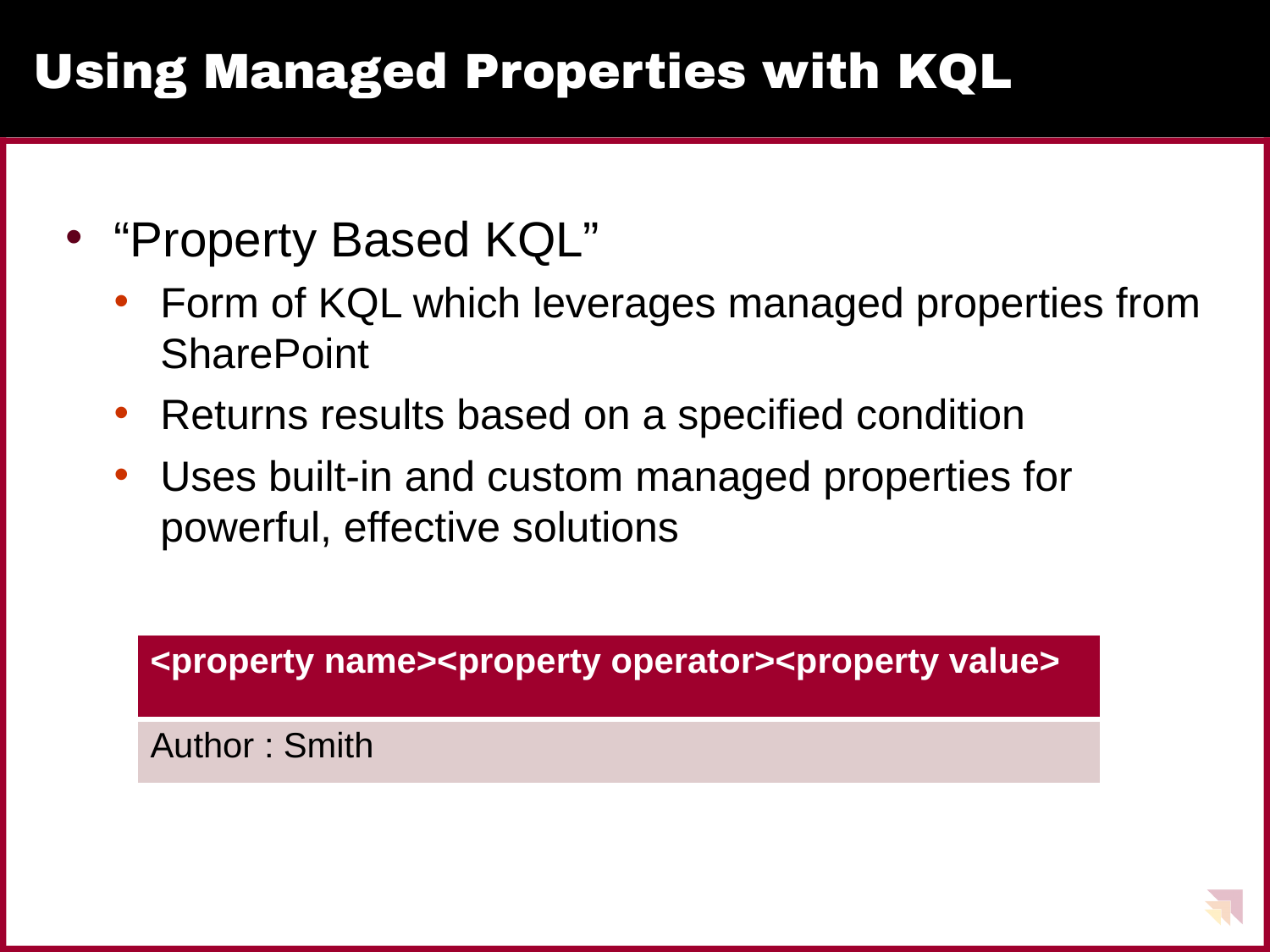

# Using Managed Properties with KQL
“Property Based KQL”
Form of KQL which leverages managed properties from SharePoint
Returns results based on a specified condition
Uses built-in and custom managed properties for powerful, effective solutions

| <property name><property operator><property value> |
| --- |
| Author : Smith |